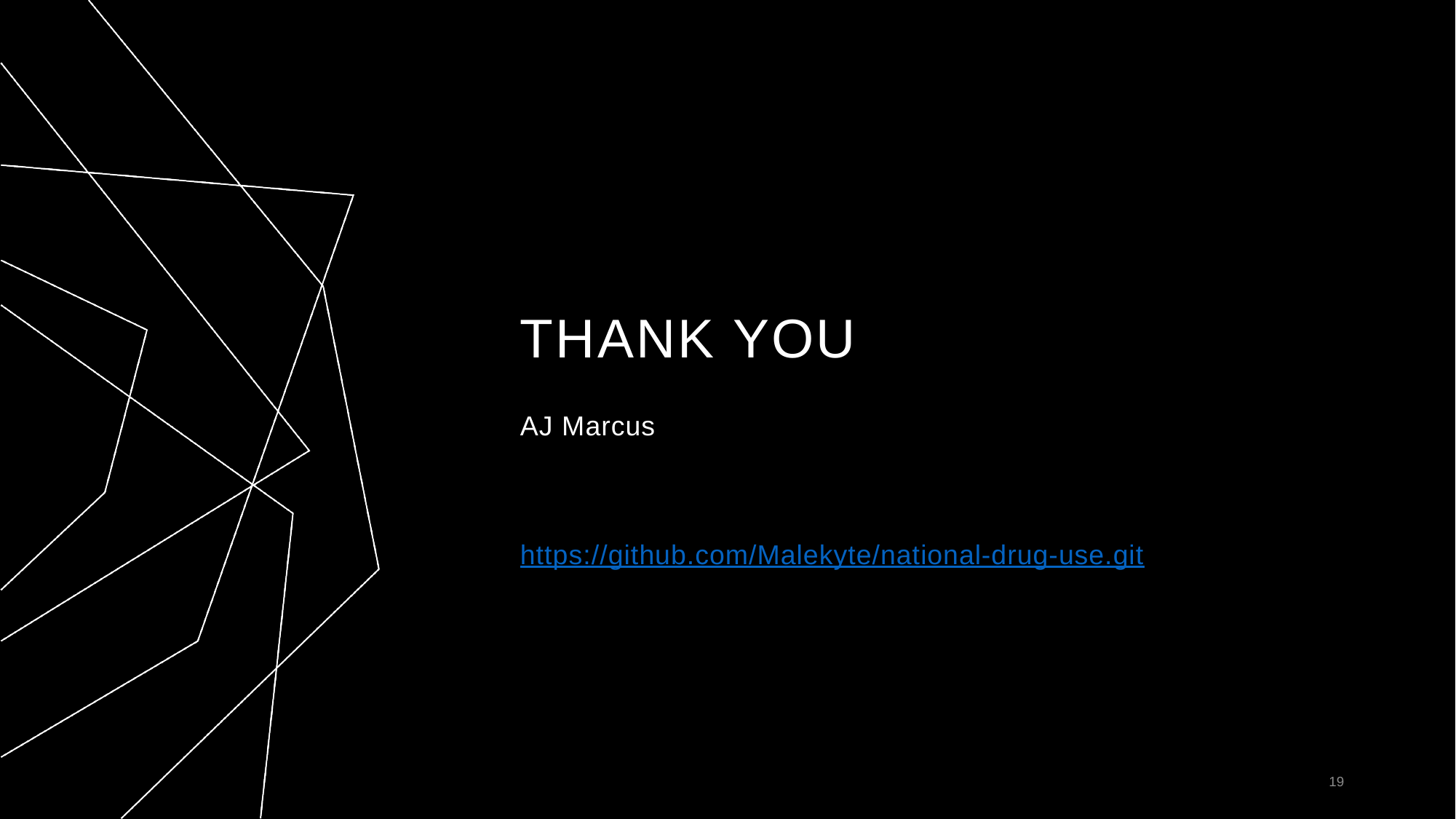

# THANK YOU
AJ Marcus

https://github.com/Malekyte/national-drug-use.git

19